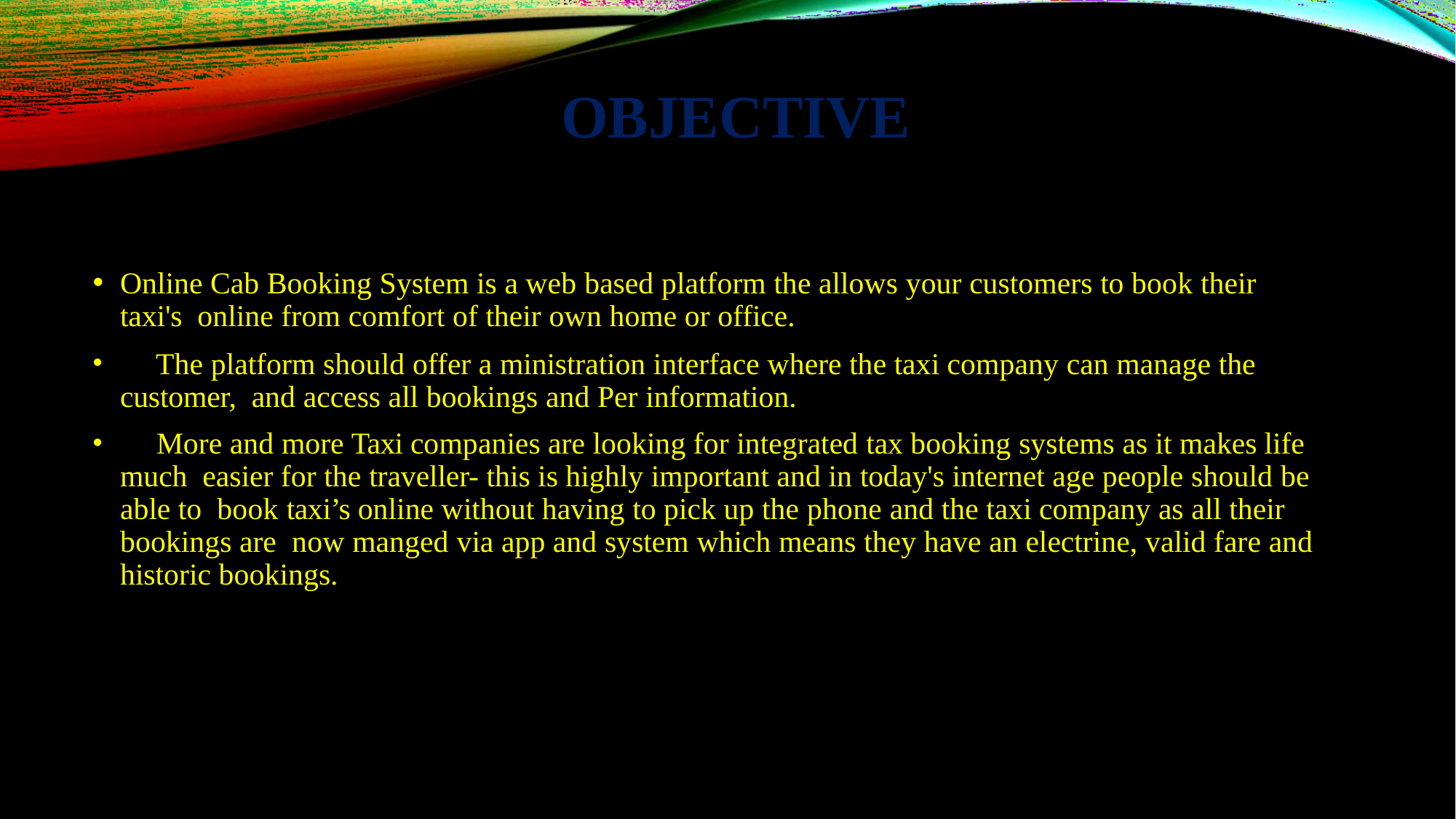

# OBJECTIVE
Online Cab Booking System is a web based platform the allows your customers to book their taxi's  online from comfort of their own home or office.
	The platform should offer a ministration interface where the taxi company can manage the customer,  and access all bookings and Per information.
	More and more Taxi companies are looking for integrated tax booking systems as it makes life much  easier for the traveller- this is highly important and in today's internet age people should be able to  book taxi’s online without having to pick up the phone and the taxi company as all their bookings are  now manged via app and system which means they have an electrine, valid fare and historic bookings.